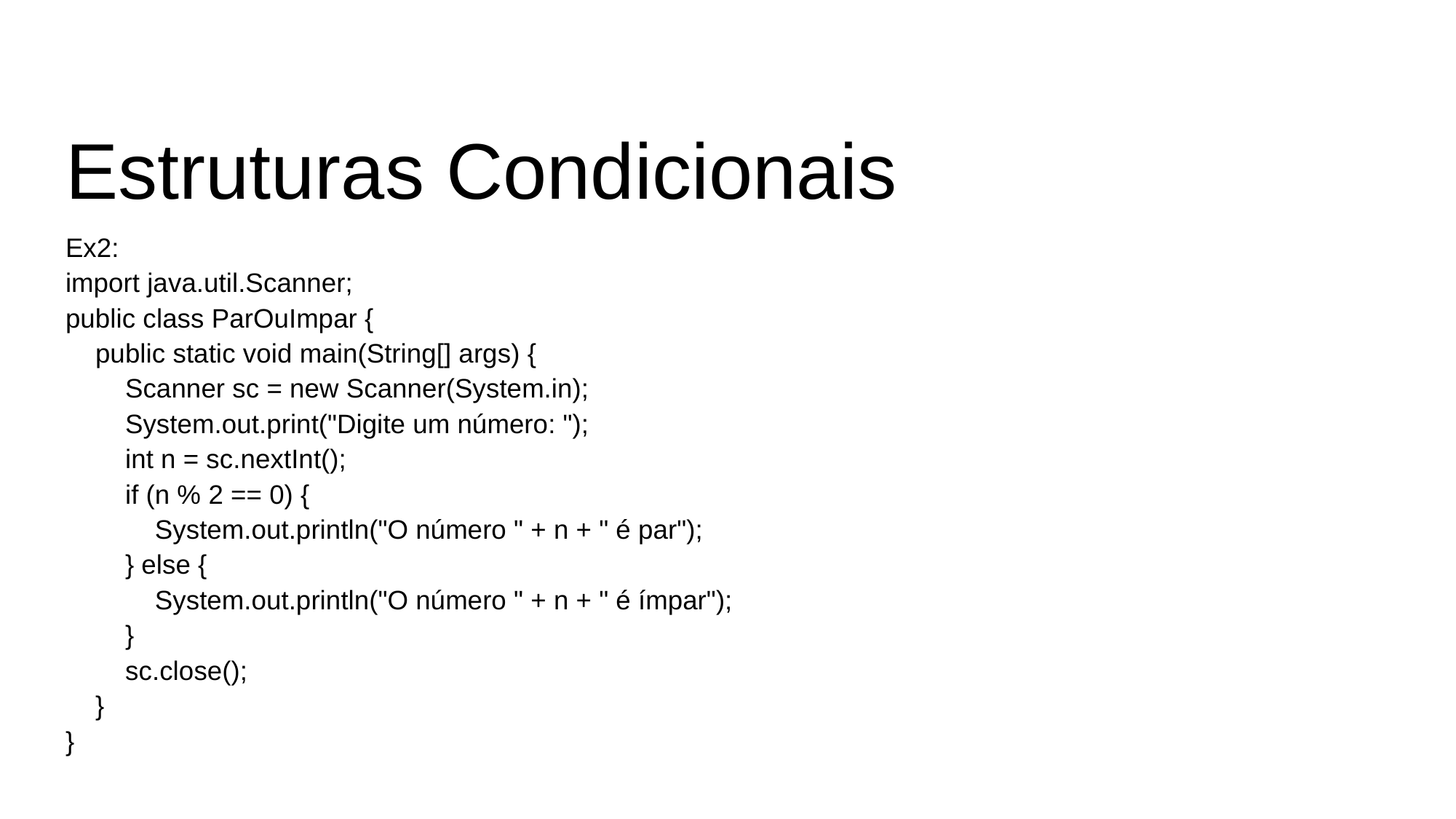

Estruturas Condicionais
Ex2:
import java.util.Scanner;
public class ParOuImpar {
    public static void main(String[] args) {
        Scanner sc = new Scanner(System.in);
        System.out.print("Digite um número: ");
        int n = sc.nextInt();
        if (n % 2 == 0) {
            System.out.println("O número " + n + " é par");
        } else {
            System.out.println("O número " + n + " é ímpar");
        }
        sc.close();
    }
}